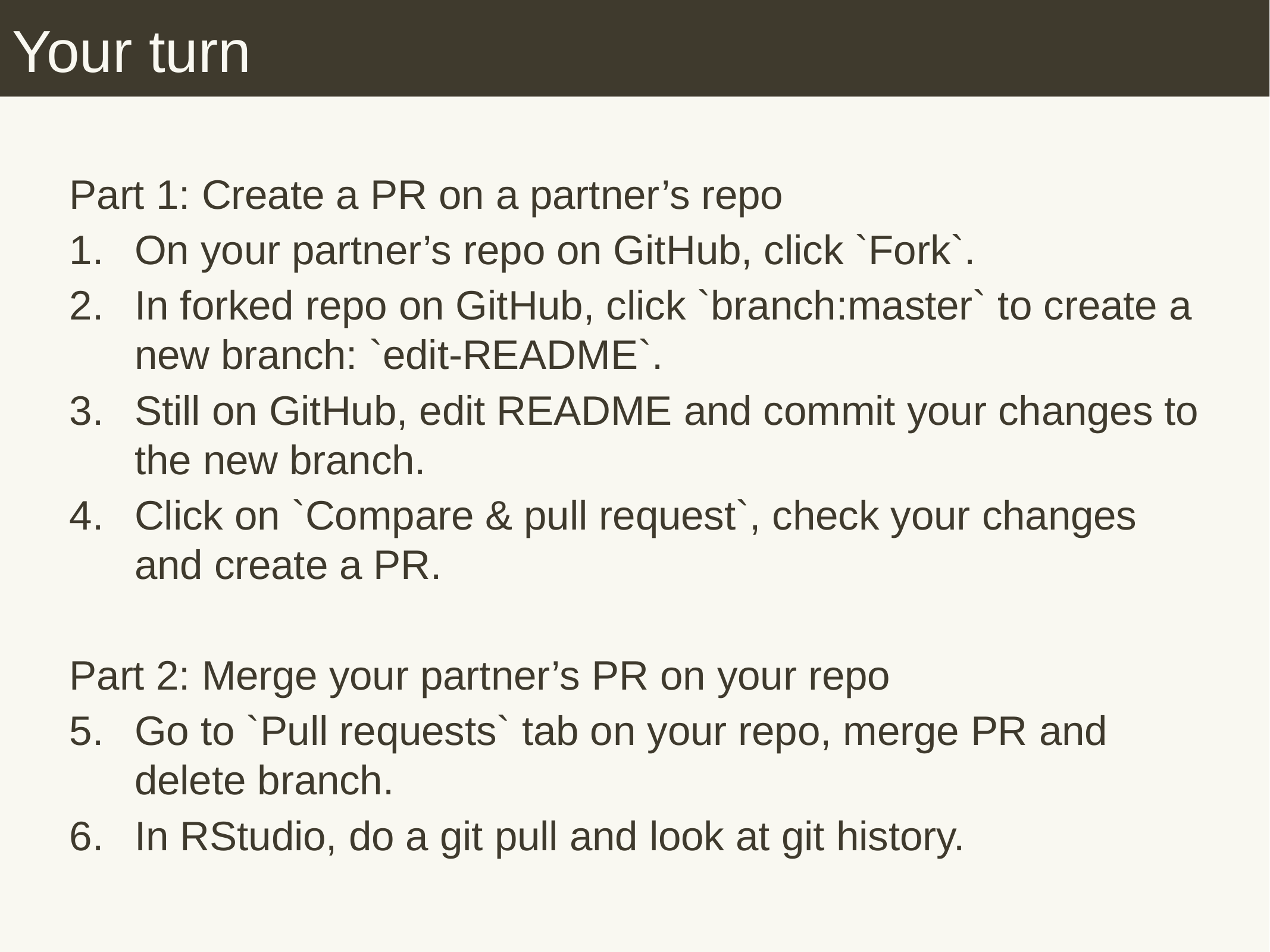

# Your turn
Part 1: Create a PR on a partner’s repo
On your partner’s repo on GitHub, click `Fork`.
In forked repo on GitHub, click `branch:master` to create a new branch: `edit-README`.
Still on GitHub, edit README and commit your changes to the new branch.
Click on `Compare & pull request`, check your changes and create a PR.

Part 2: Merge your partner’s PR on your repo
Go to `Pull requests` tab on your repo, merge PR and delete branch.
In RStudio, do a git pull and look at git history.